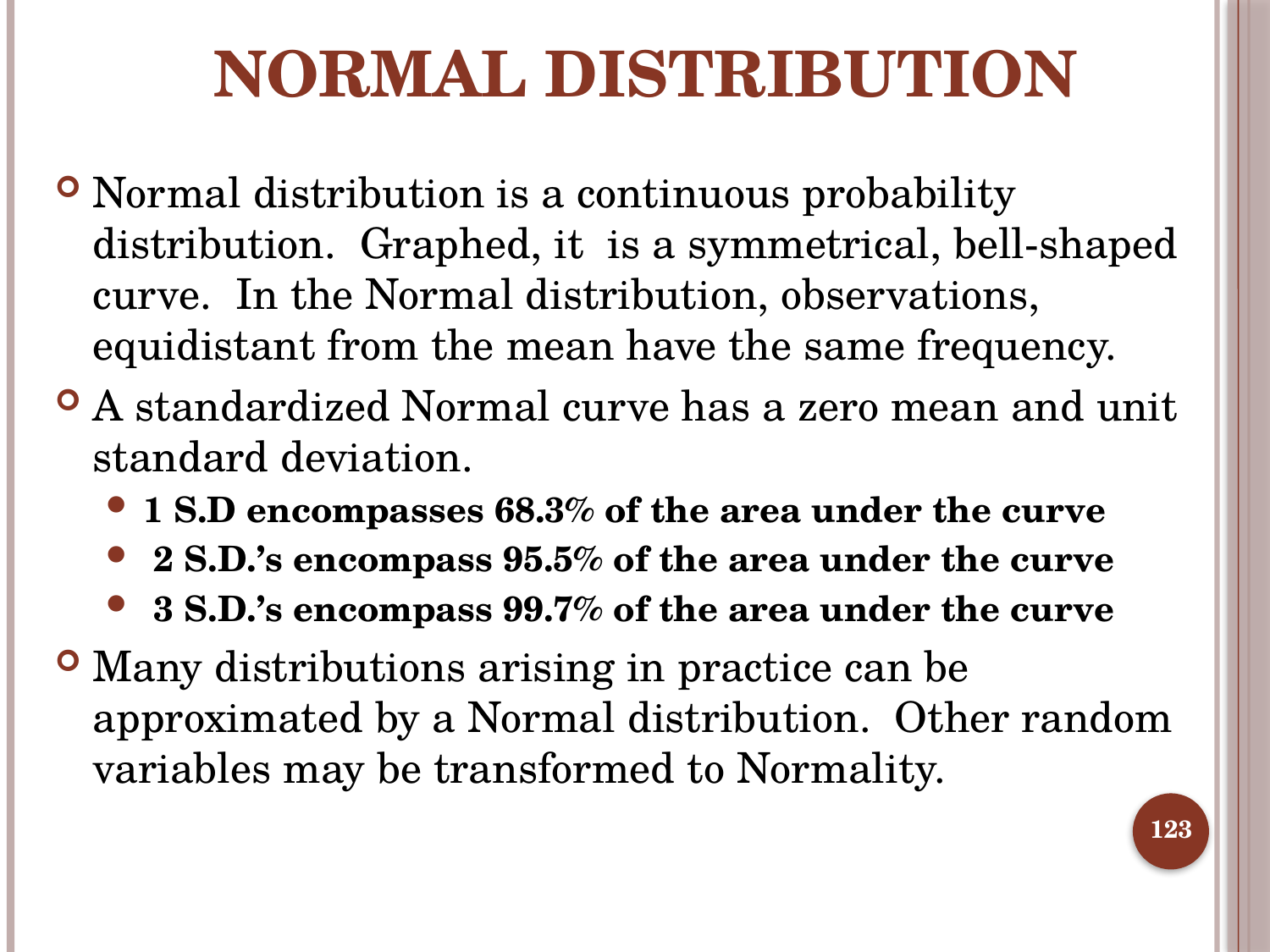

# Normal Distribution
Normal distribution is a continuous probability distribution.  Graphed, it  is a symmetrical, bell-shaped curve.  In the Normal distribution, observations, equidistant from the mean have the same frequency.
A standardized Normal curve has a zero mean and unit standard deviation.
1 S.D encompasses 68.3% of the area under the curve
 2 S.D.’s encompass 95.5% of the area under the curve
 3 S.D.’s encompass 99.7% of the area under the curve
Many distributions arising in practice can be approximated by a Normal distribution.  Other random variables may be transformed to Normality.
123